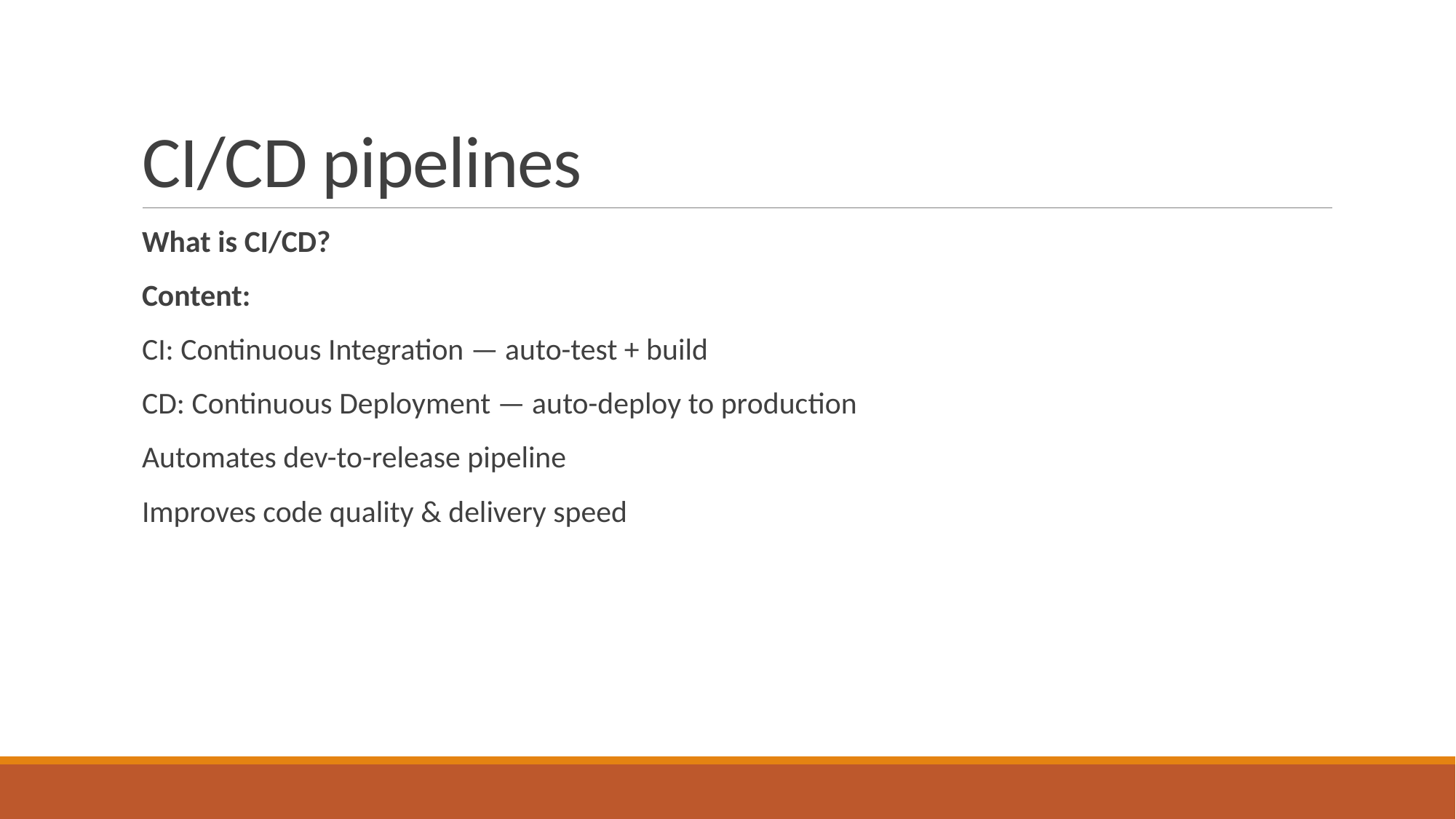

# CI/CD pipelines
What is CI/CD?
Content:
CI: Continuous Integration — auto-test + build
CD: Continuous Deployment — auto-deploy to production
Automates dev-to-release pipeline
Improves code quality & delivery speed